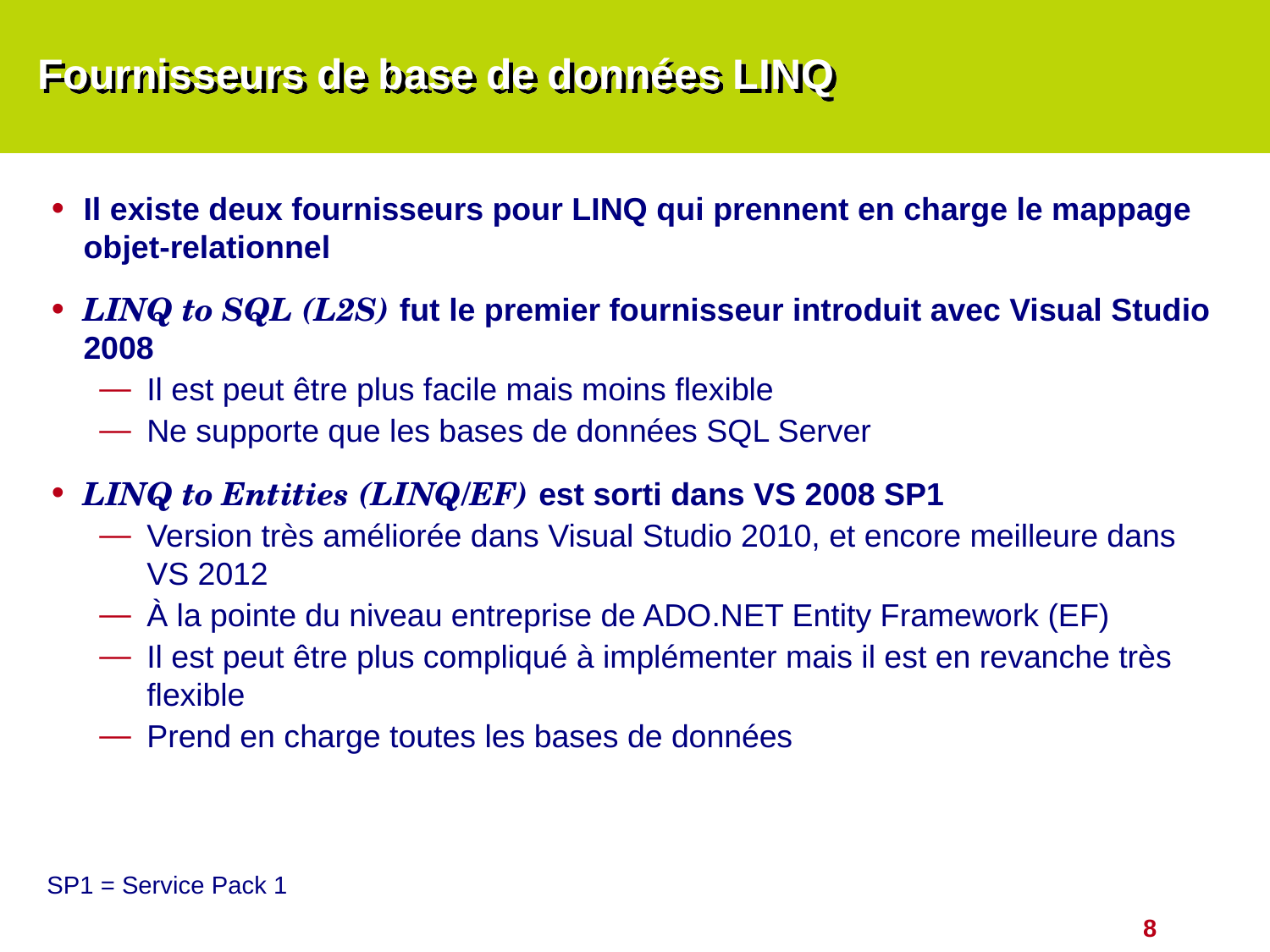

# Fournisseurs de base de données LINQ
Il existe deux fournisseurs pour LINQ qui prennent en charge le mappage objet-relationnel
LINQ to SQL (L2S) fut le premier fournisseur introduit avec Visual Studio 2008
Il est peut être plus facile mais moins flexible
Ne supporte que les bases de données SQL Server
LINQ to Entities (LINQ/EF) est sorti dans VS 2008 SP1
Version très améliorée dans Visual Studio 2010, et encore meilleure dans VS 2012
À la pointe du niveau entreprise de ADO.NET Entity Framework (EF)
Il est peut être plus compliqué à implémenter mais il est en revanche très flexible
Prend en charge toutes les bases de données
SP1 = Service Pack 1